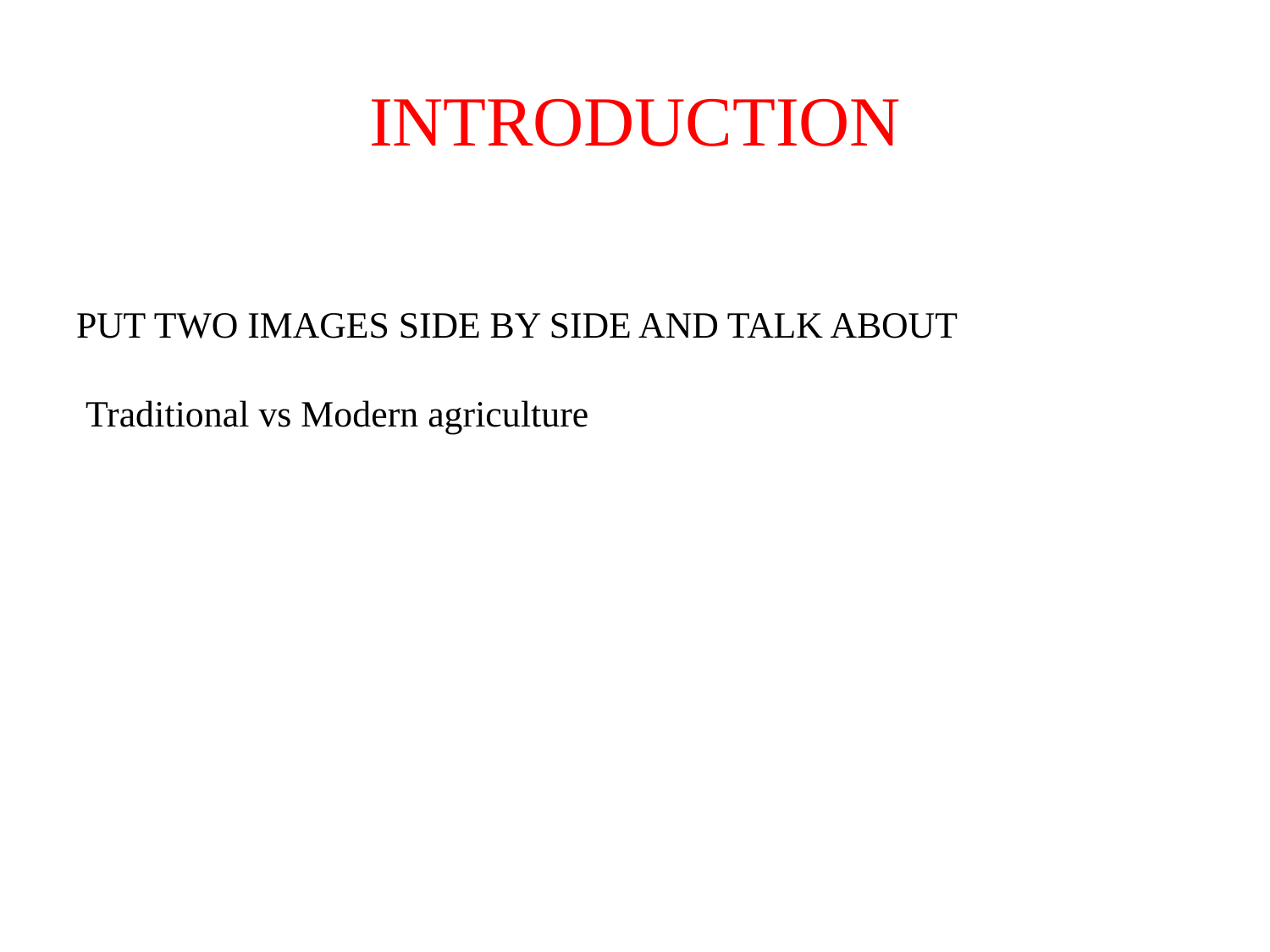

# INTRODUCTION

PUT TWO IMAGES SIDE BY SIDE AND TALK ABOUT

 Traditional vs Modern agriculture